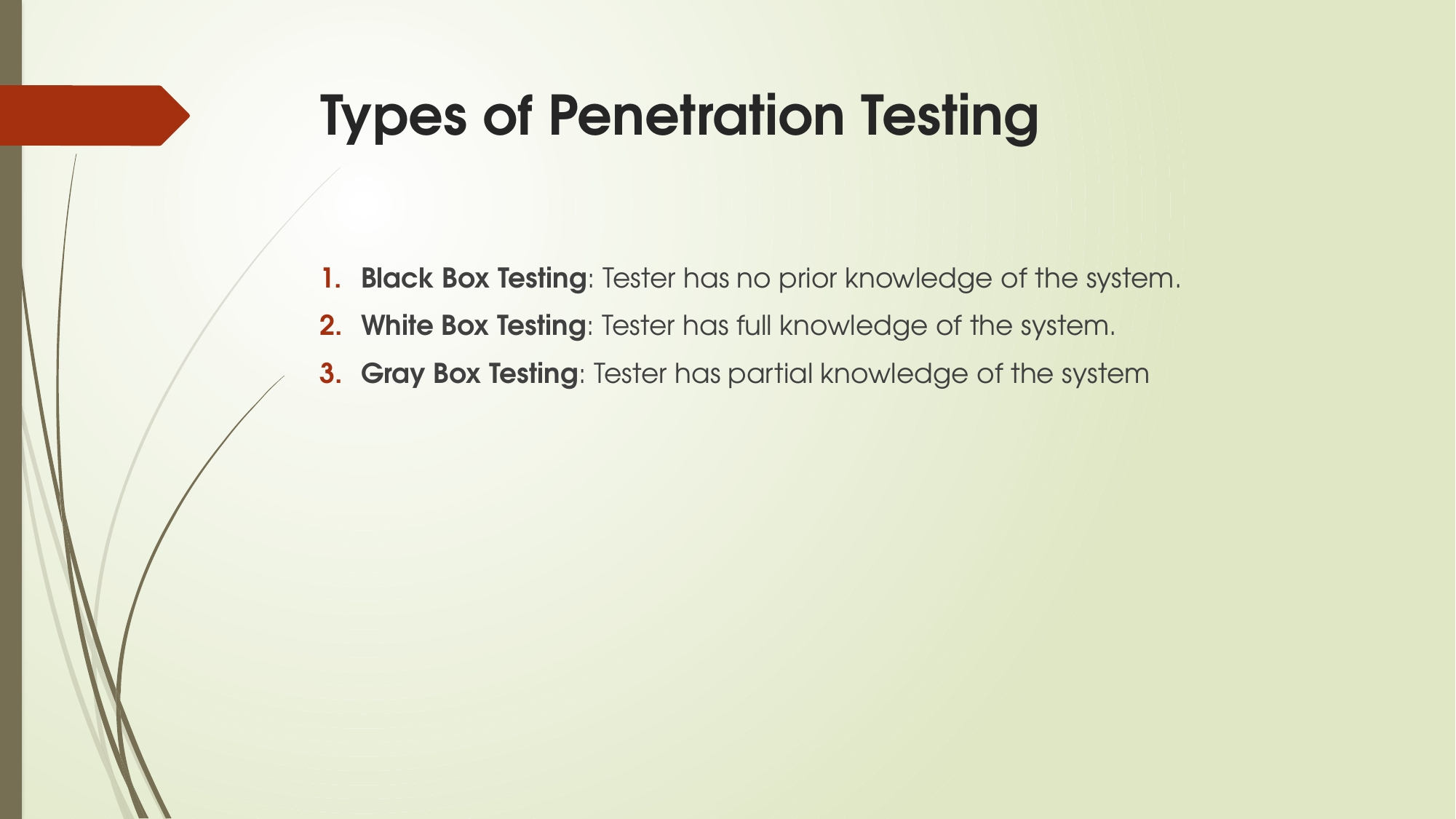

# Types of Penetration Testing
Black Box Testing: Tester has no prior knowledge of the system.
White Box Testing: Tester has full knowledge of the system.
Gray Box Testing: Tester has partial knowledge of the system